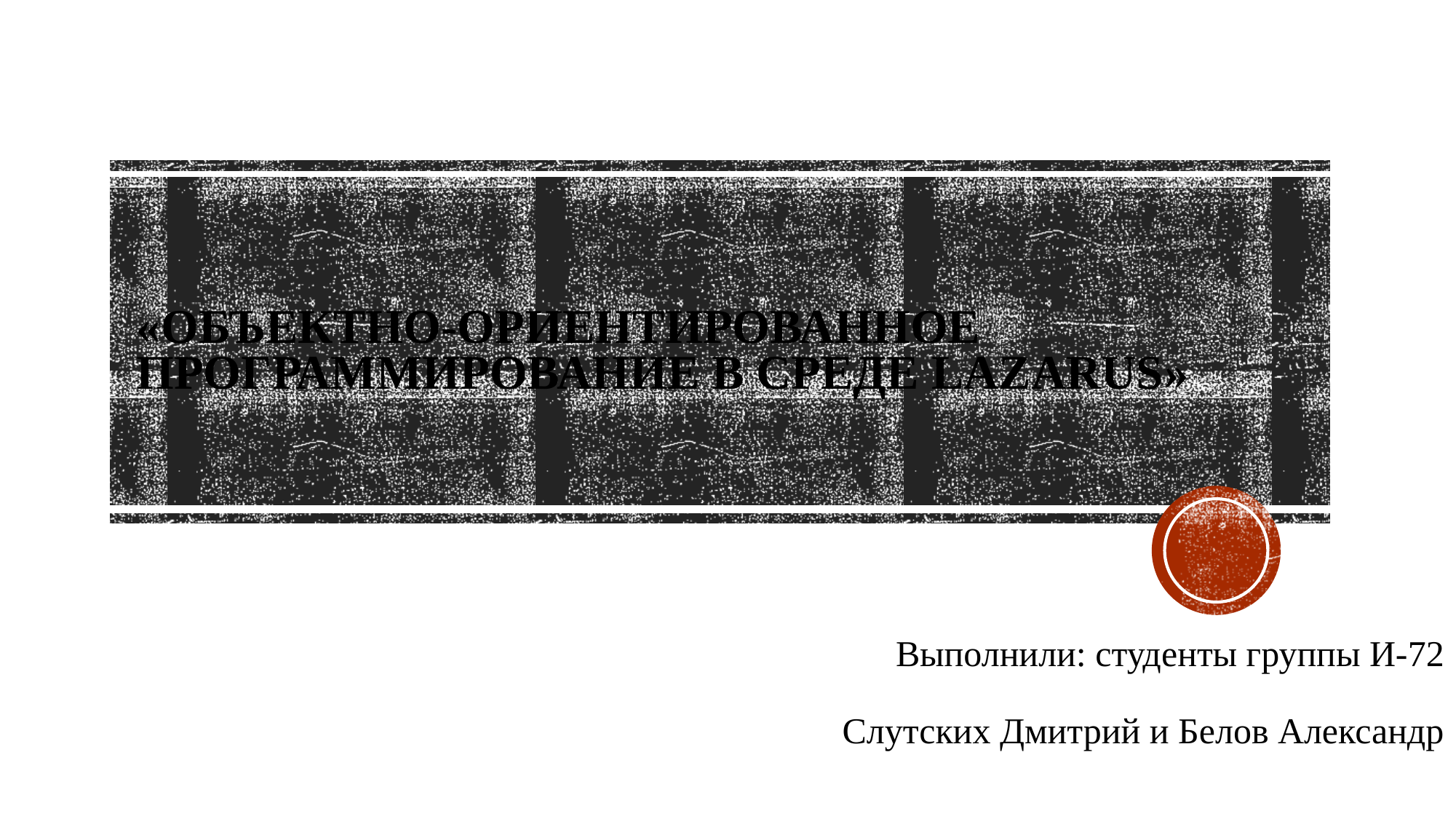

# «Объектно-ориентированное программирование в среде Lazarus»
Выполнили: студенты группы И-72
Слутских Дмитрий и Белов Александр